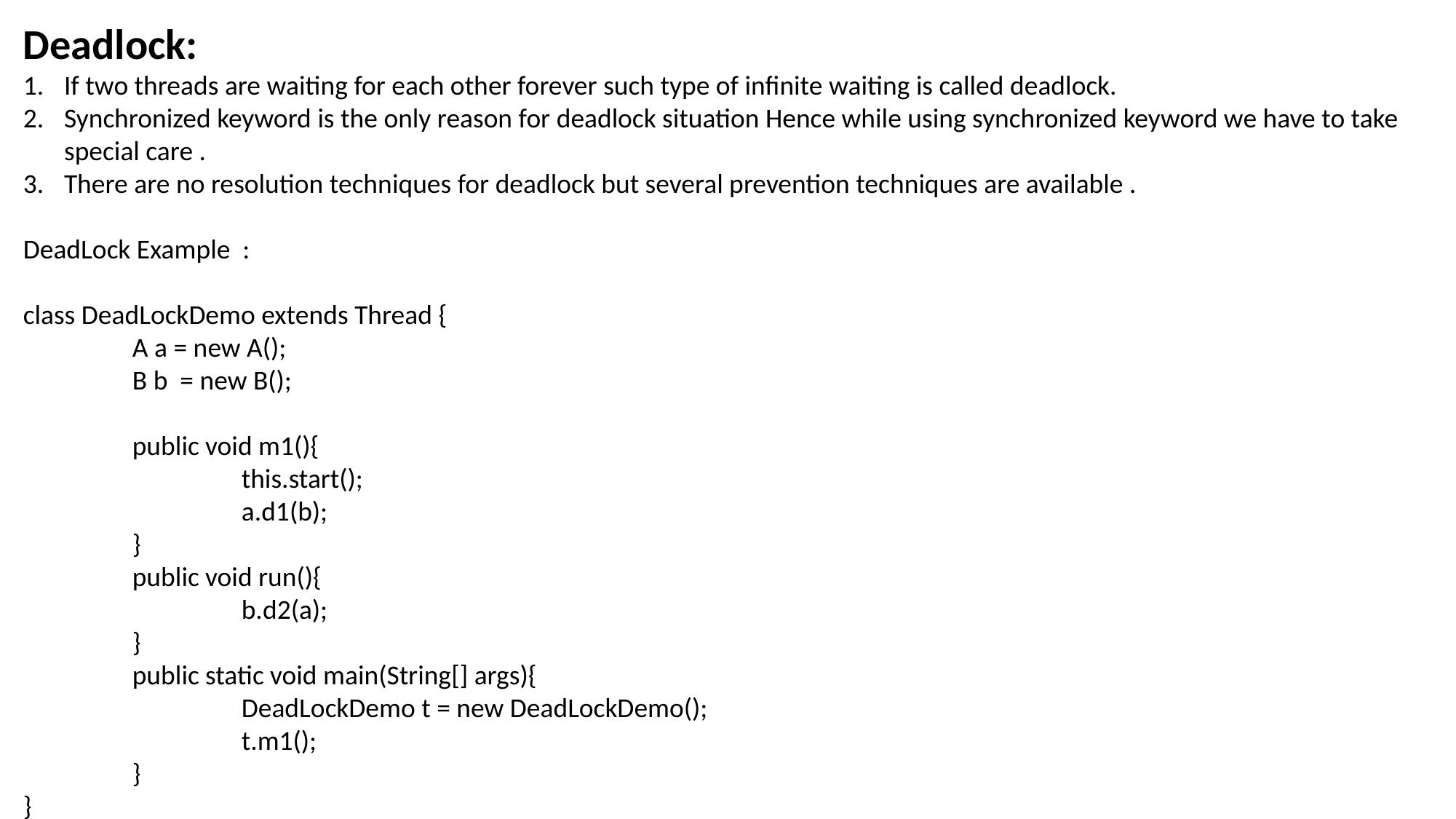

Deadlock:
If two threads are waiting for each other forever such type of infinite waiting is called deadlock.
Synchronized keyword is the only reason for deadlock situation Hence while using synchronized keyword we have to take special care .
There are no resolution techniques for deadlock but several prevention techniques are available .

DeadLock Example  :

class DeadLockDemo extends Thread {
	A a = new A();
	B b  = new B();

	public void m1(){
		this.start();
		a.d1(b);
	}
	public void run(){
		b.d2(a);
	}
	public static void main(String[] args){
		DeadLockDemo t = new DeadLockDemo();
		t.m1();
	}
}